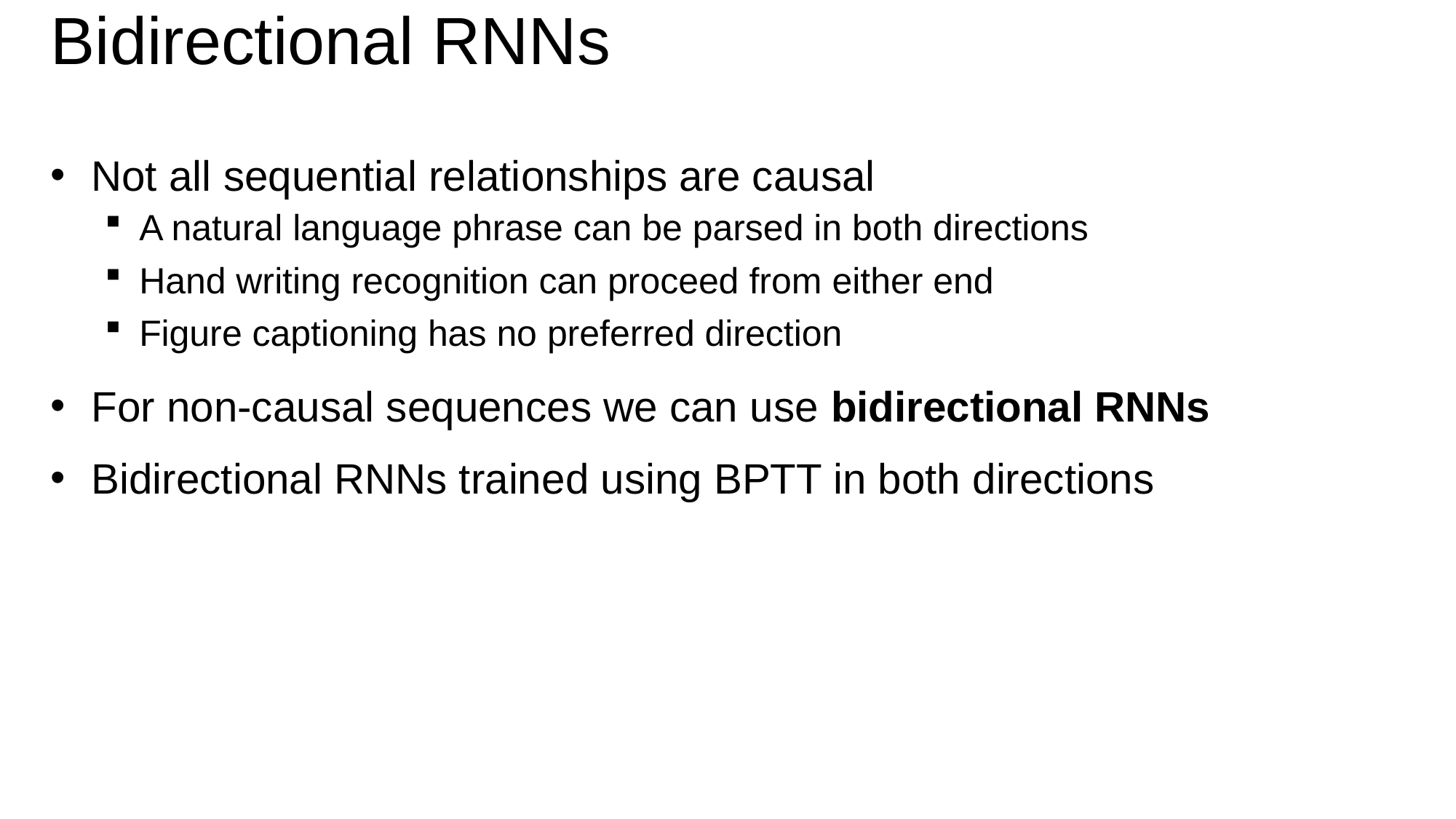

# Bidirectional RNNs
Not all sequential relationships are causal
A natural language phrase can be parsed in both directions
Hand writing recognition can proceed from either end
Figure captioning has no preferred direction
For non-causal sequences we can use bidirectional RNNs
Bidirectional RNNs trained using BPTT in both directions